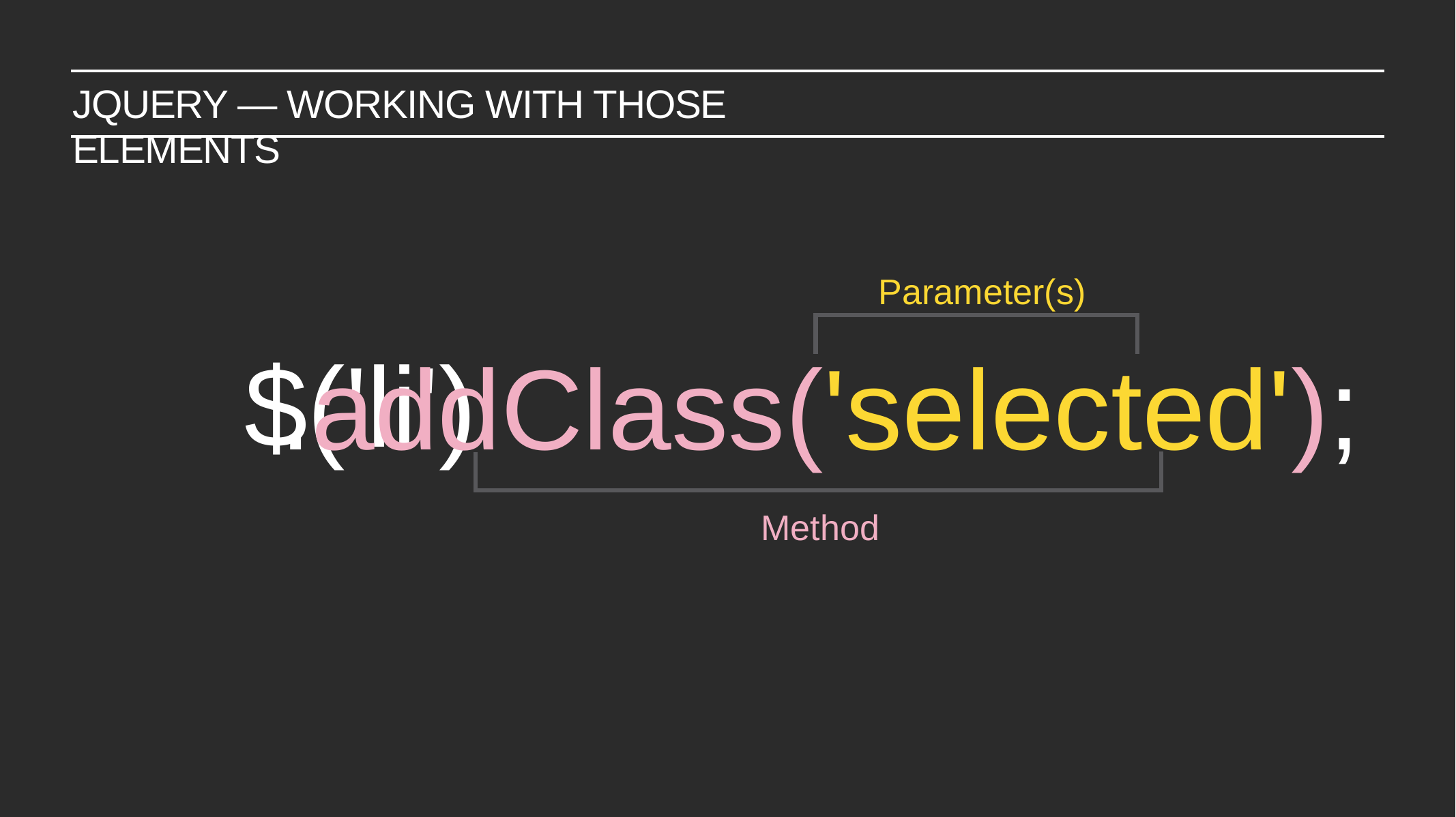

jquery — working with those elements

Parameter(s)

$('li')
.addClass('selected');

Method